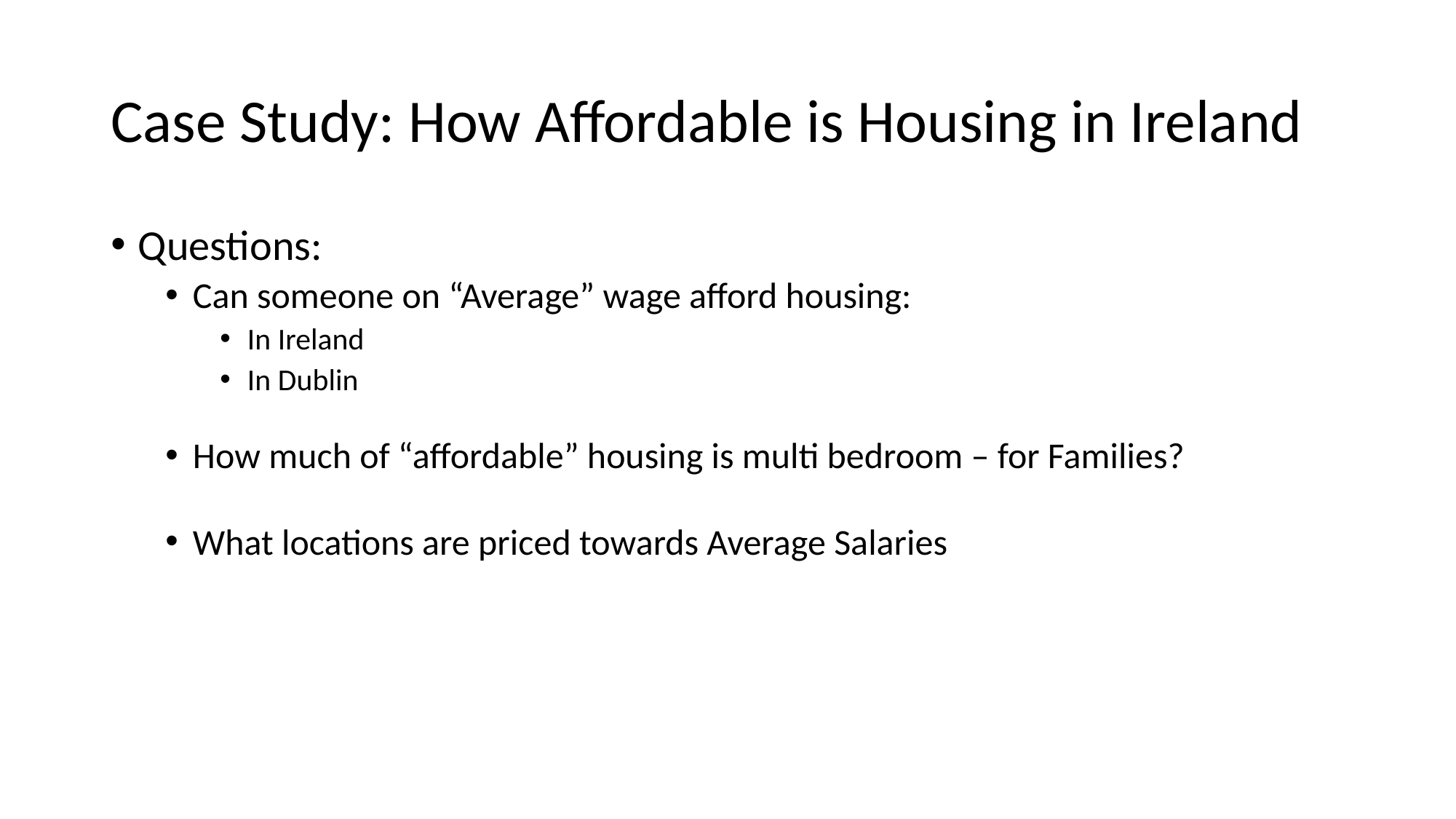

# Case Study: How Affordable is Housing in Ireland
Questions:
Can someone on “Average” wage afford housing:
In Ireland
In Dublin
How much of “affordable” housing is multi bedroom – for Families?
What locations are priced towards Average Salaries